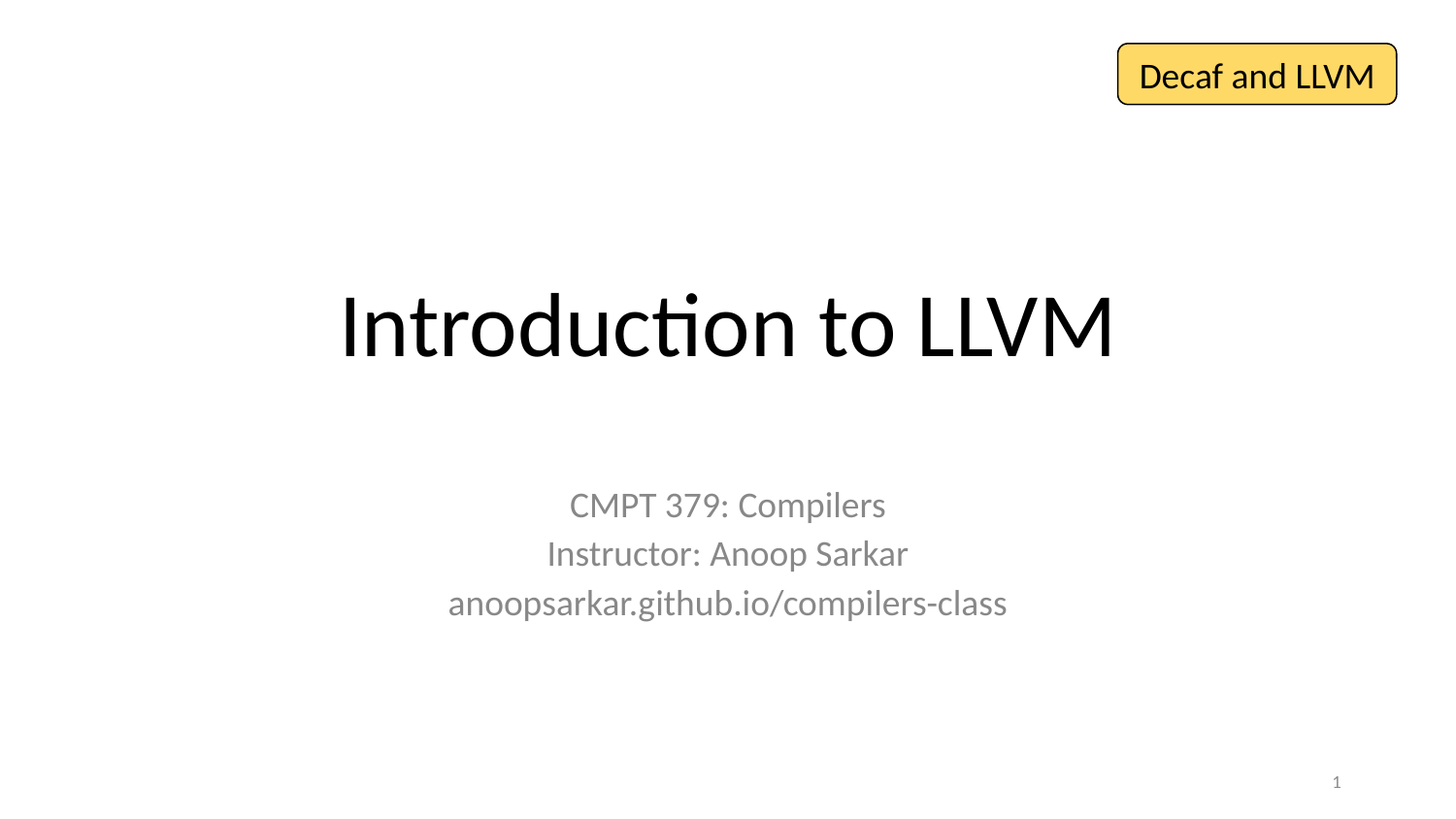

Decaf and LLVM
# Introduction to LLVM
CMPT 379: Compilers
Instructor: Anoop Sarkar
anoopsarkar.github.io/compilers-class
1